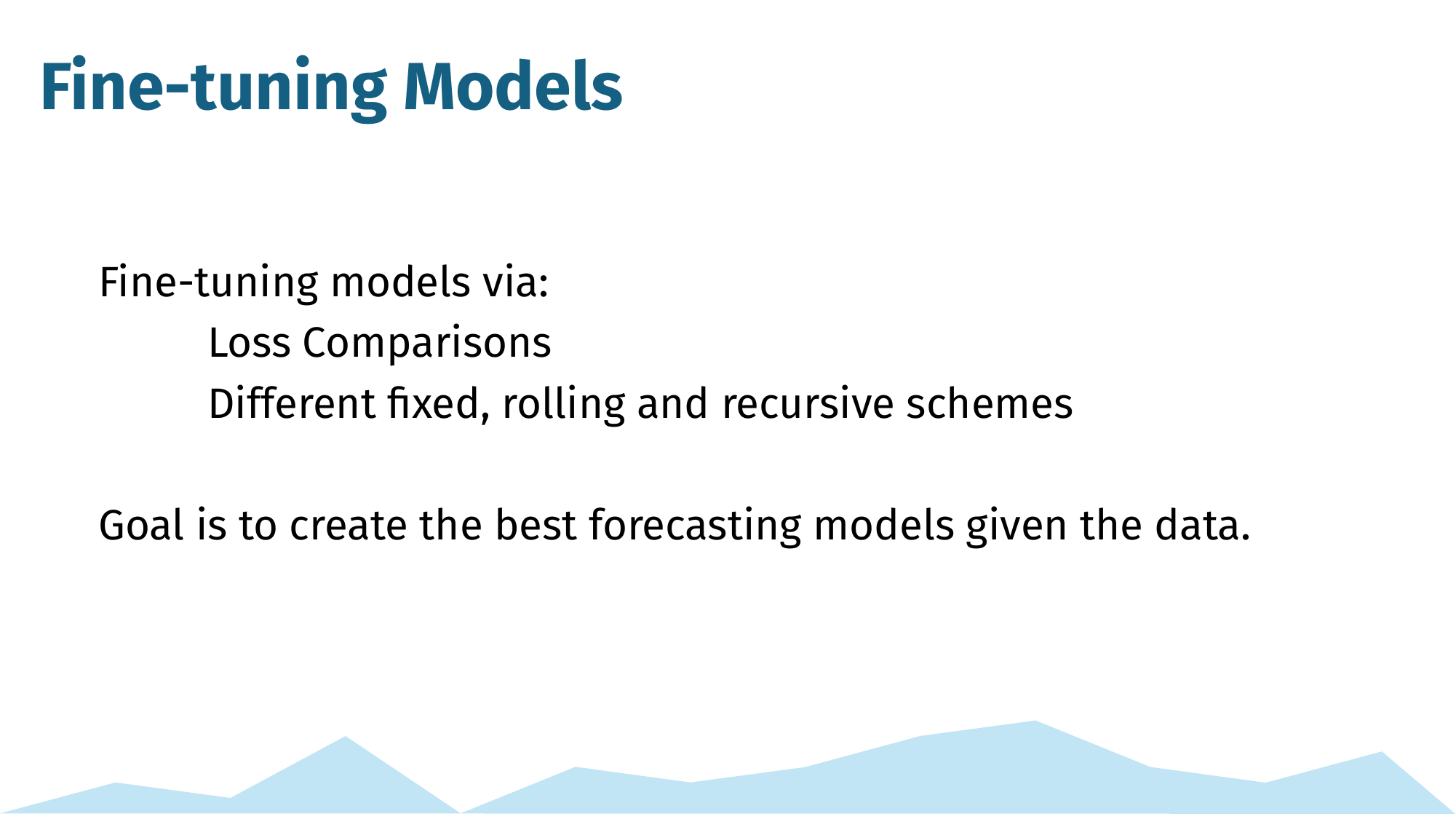

Fine-tuning Models
Fine-tuning models via:
	Loss Comparisons
	Different fixed, rolling and recursive schemes

Goal is to create the best forecasting models given the data.